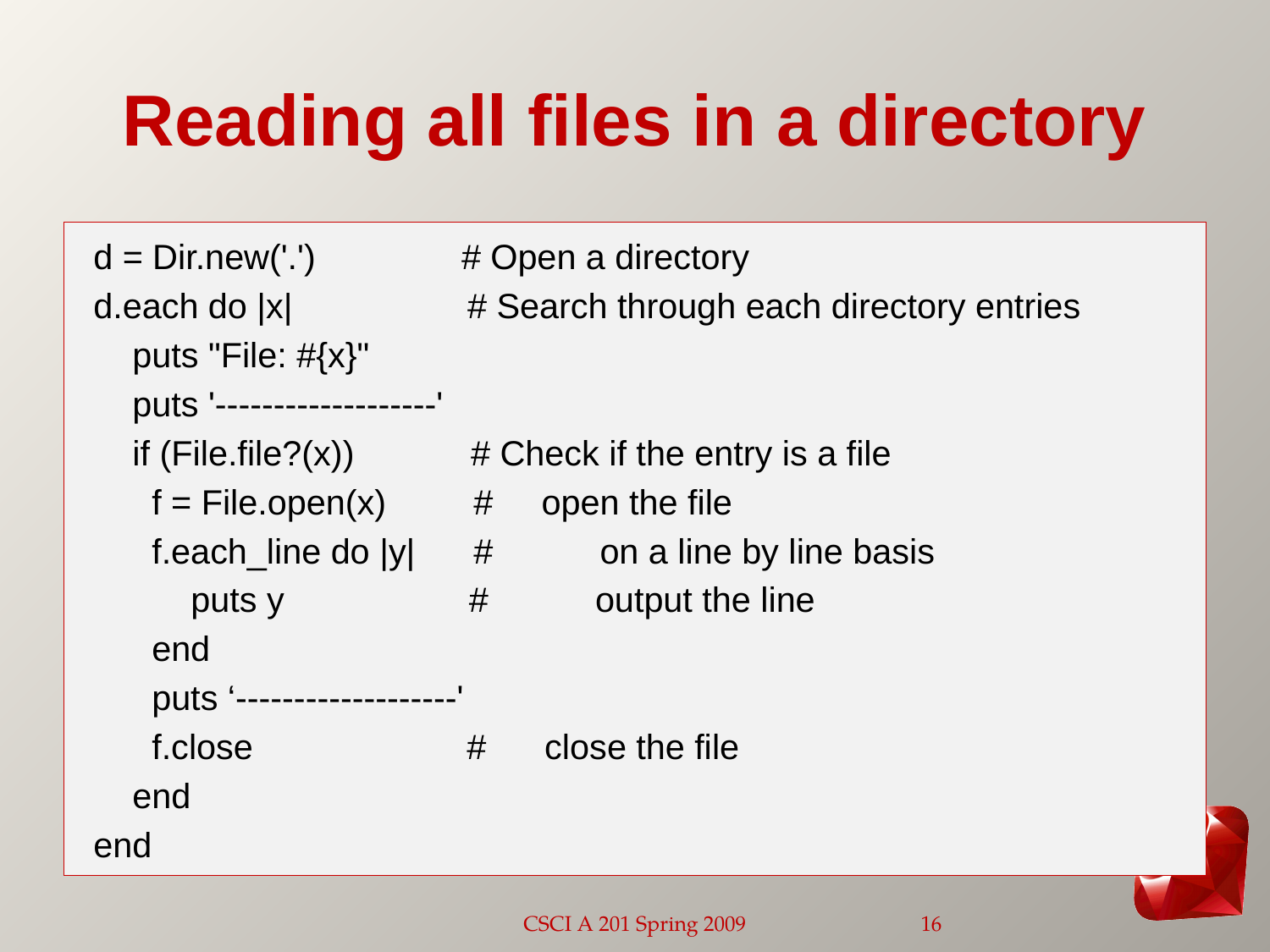

# Reading all files in a directory
d = Dir.new('.')               # Open a directory
d.each do |x|                  # Search through each directory entries
    puts "File: #{x}"
    puts '-------------------'
    if (File.file?(x))            # Check if the entry is a file
      f = File.open(x)         #     open the file
      f.each_line do |y|      #           on a line by line basis
          puts y                   #           output the line
      end
      puts ‘-------------------'
      f.close                      #      close the file
    end
end
CSCI A 201 Spring 2009
16